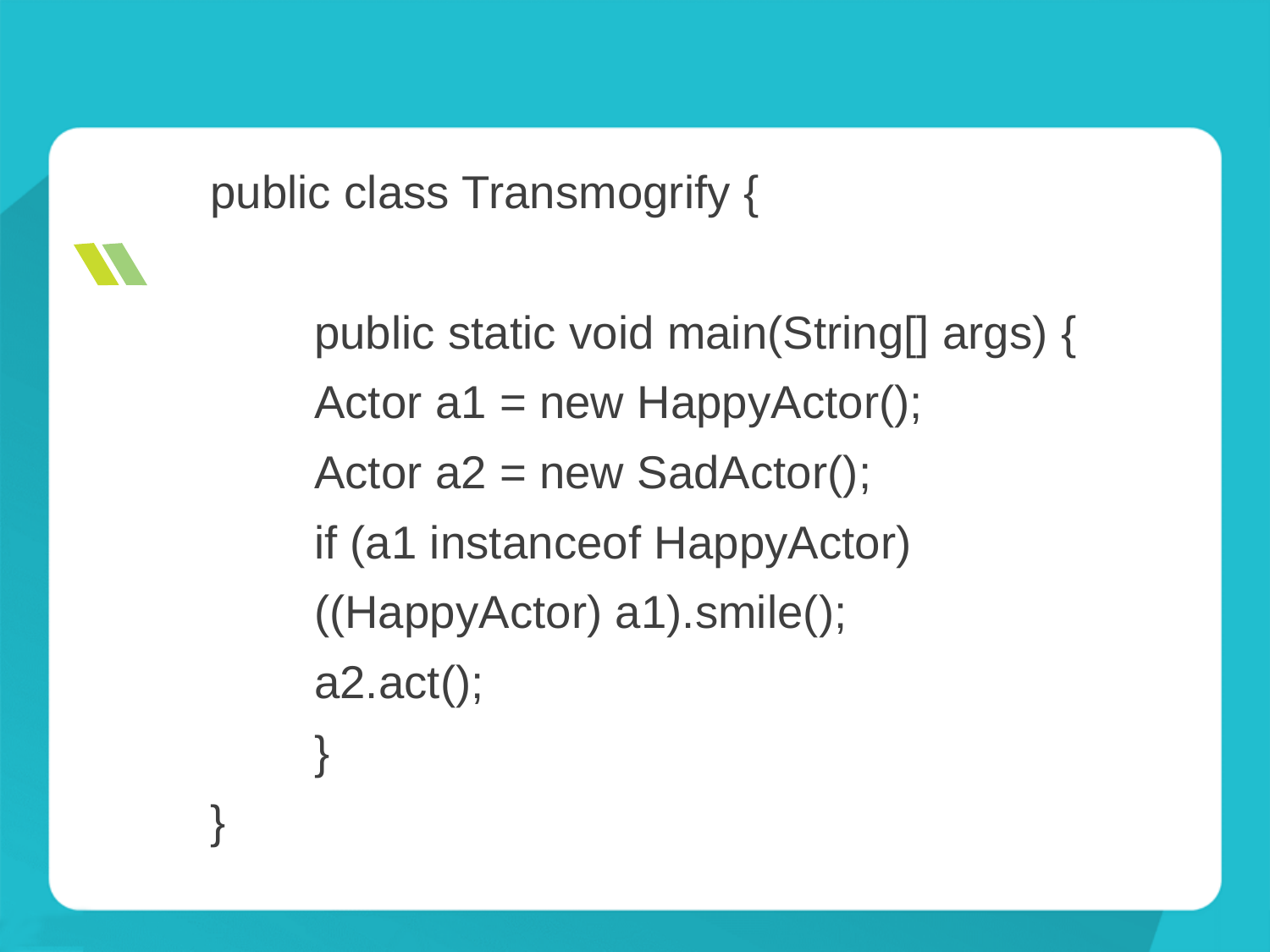

#
public class Transmogrify {

	public static void main(String[] args) {
		Actor a1 = new HappyActor();
		Actor a2 = new SadActor();
		if (a1 instanceof HappyActor)
			((HappyActor) a1).smile();
		a2.act();
	}
}

93